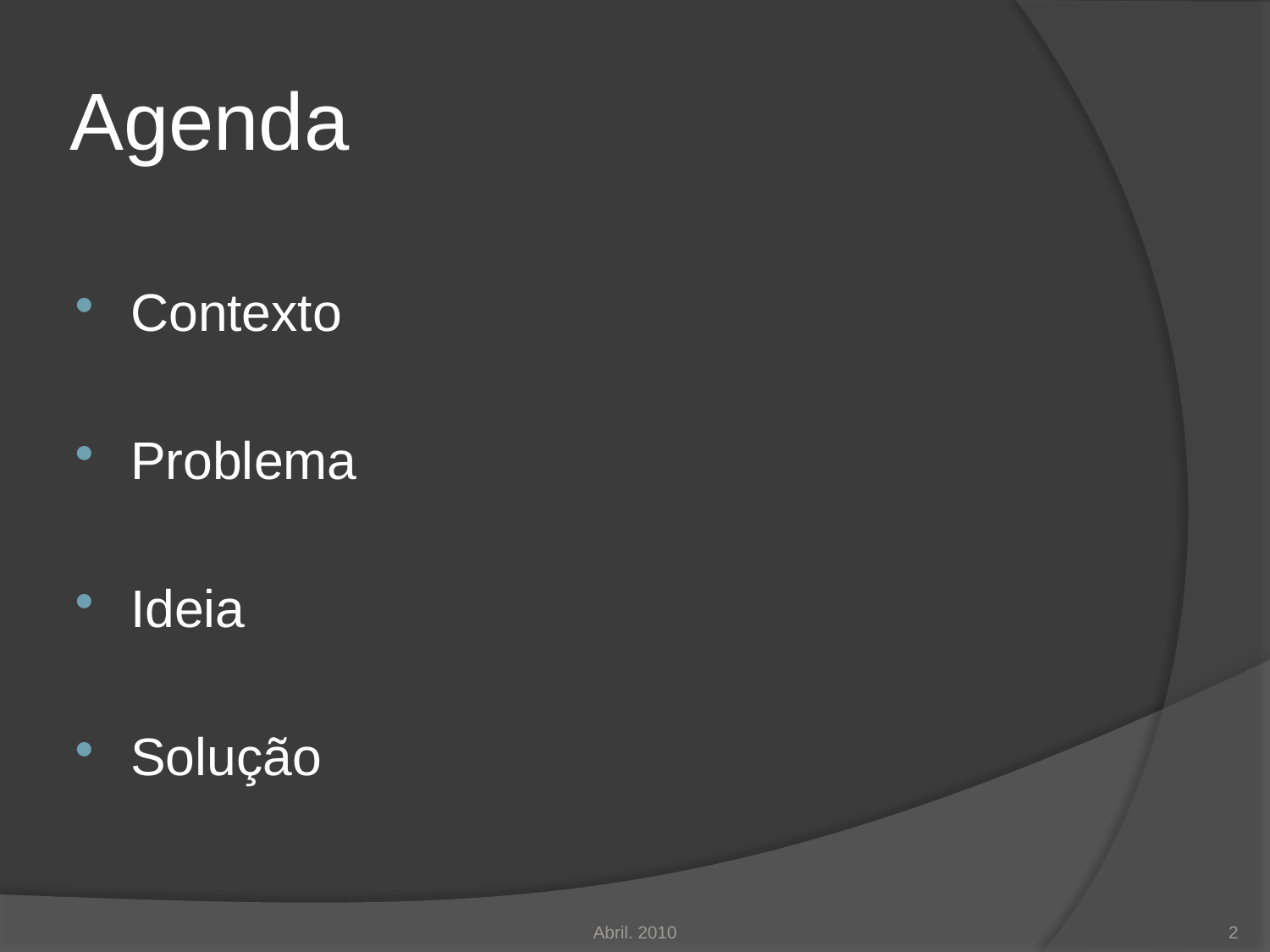

# Agenda

Contexto

Problema

Ideia

Solução

Abril. 2010
2